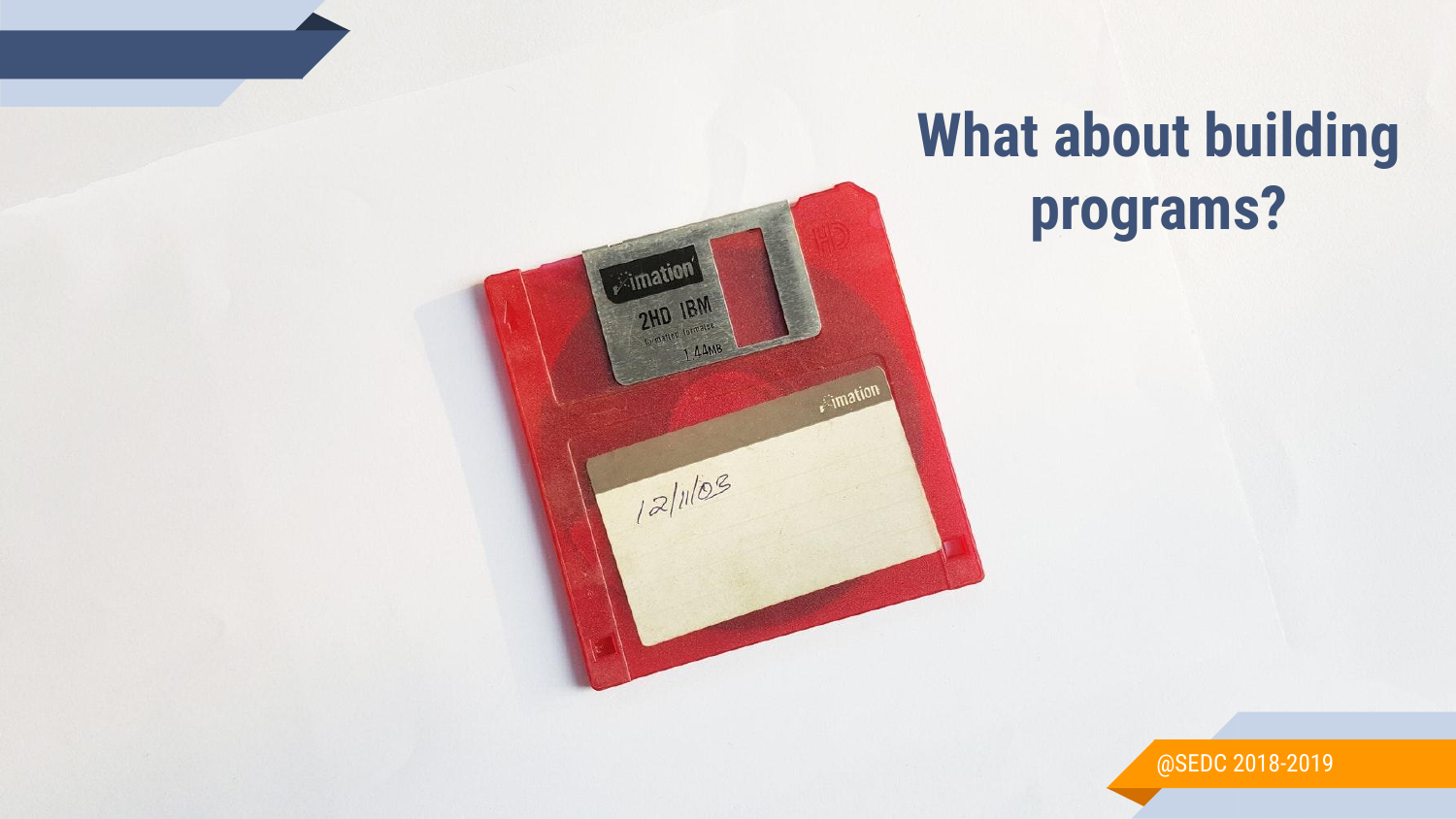

What about building programs?
@SEDC 2018-2019
8